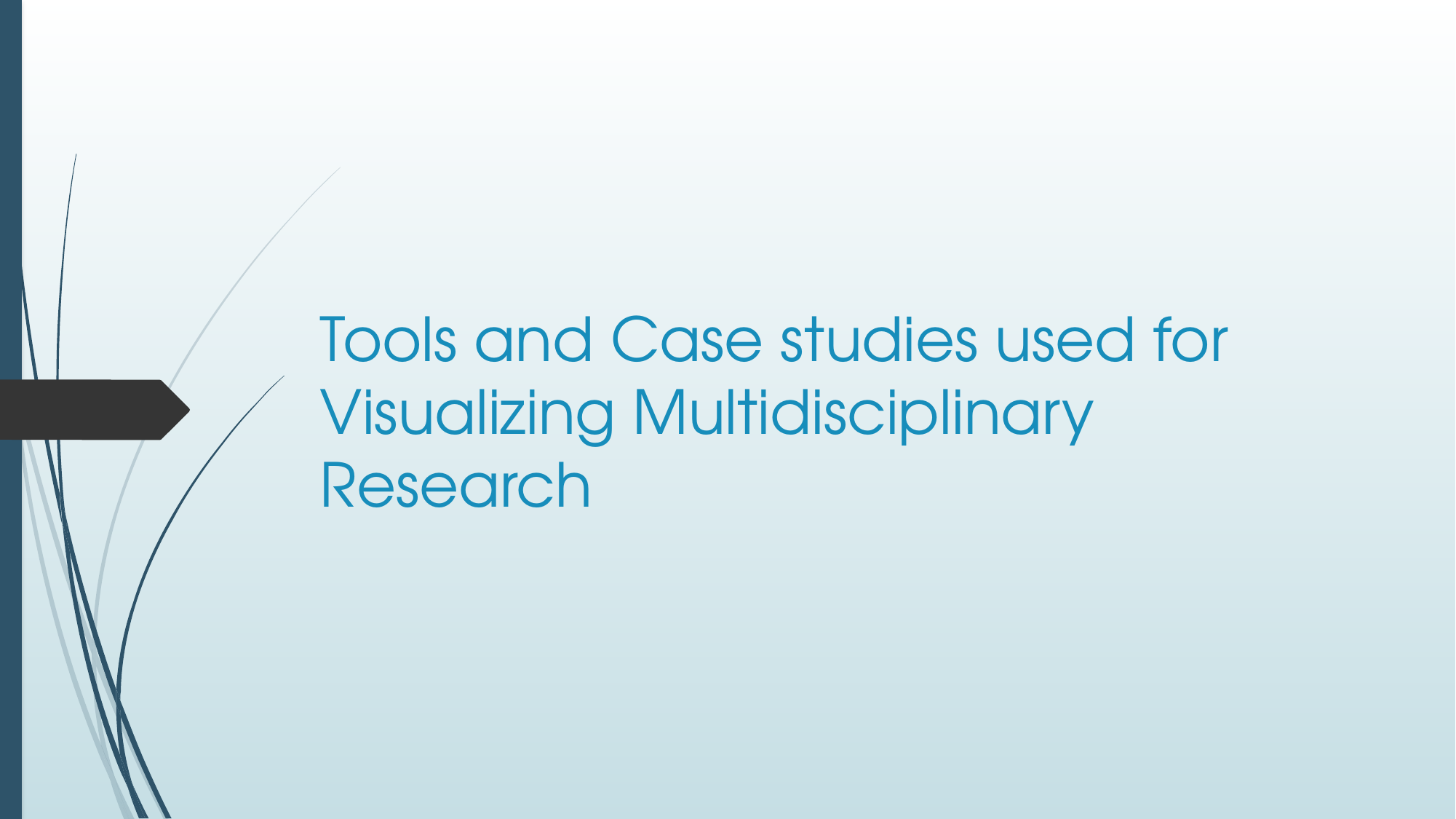

# Tools and Case studies used for Visualizing Multidisciplinary Research